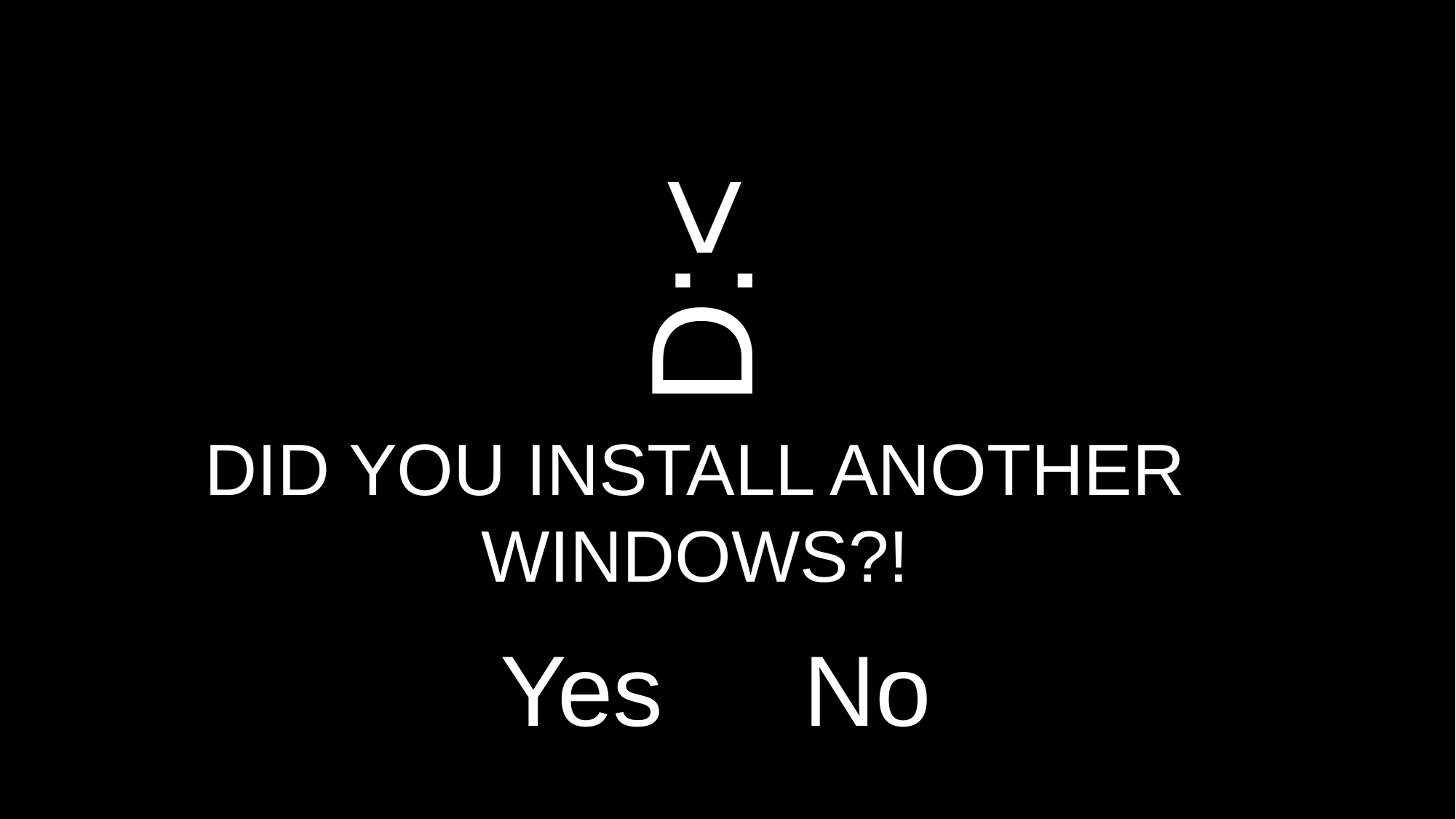

D:<
DID YOU INSTALL ANOTHER
WINDOWS?!
Yes
No